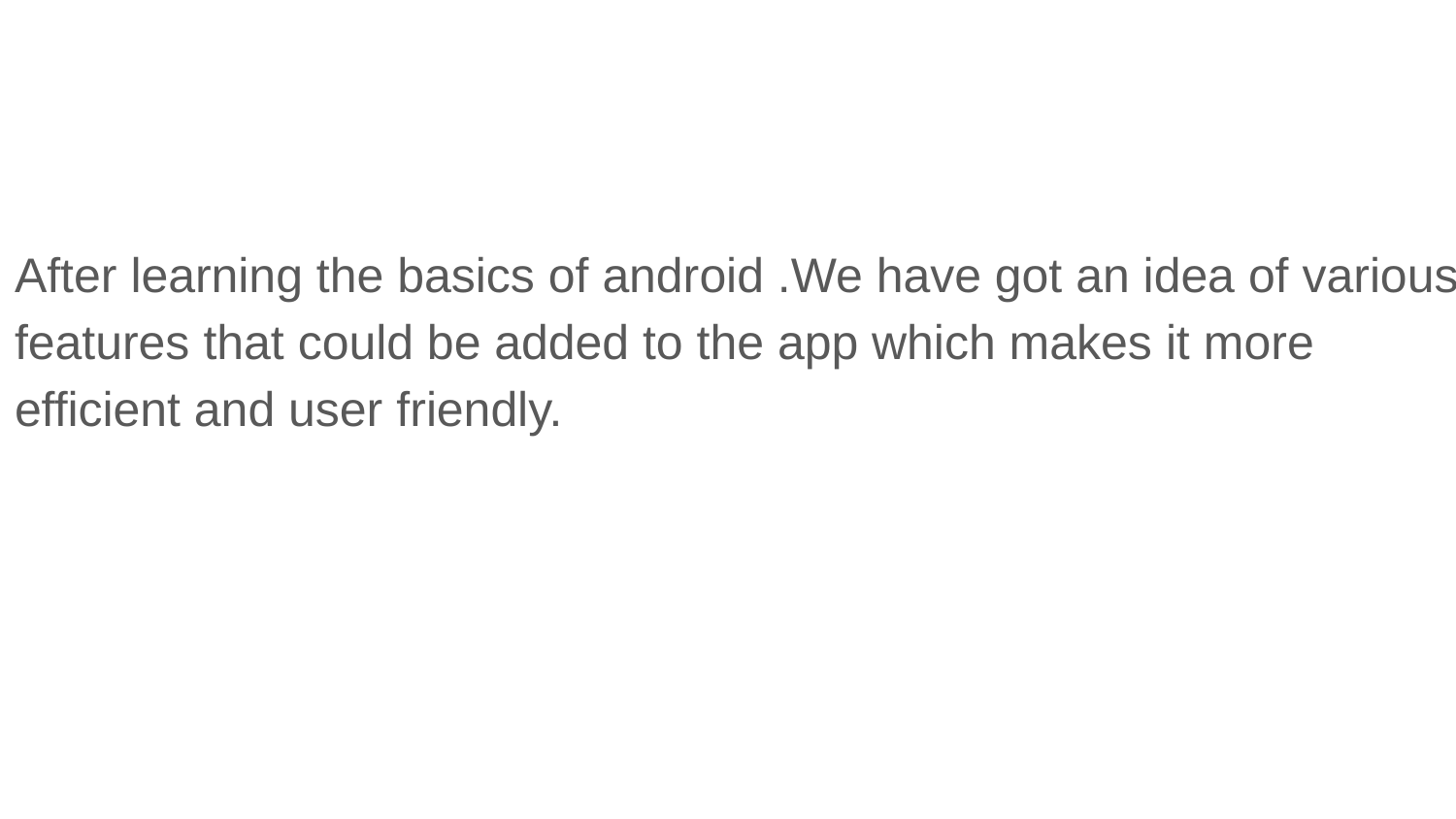

After learning the basics of android .We have got an idea of various features that could be added to the app which makes it more efficient and user friendly.